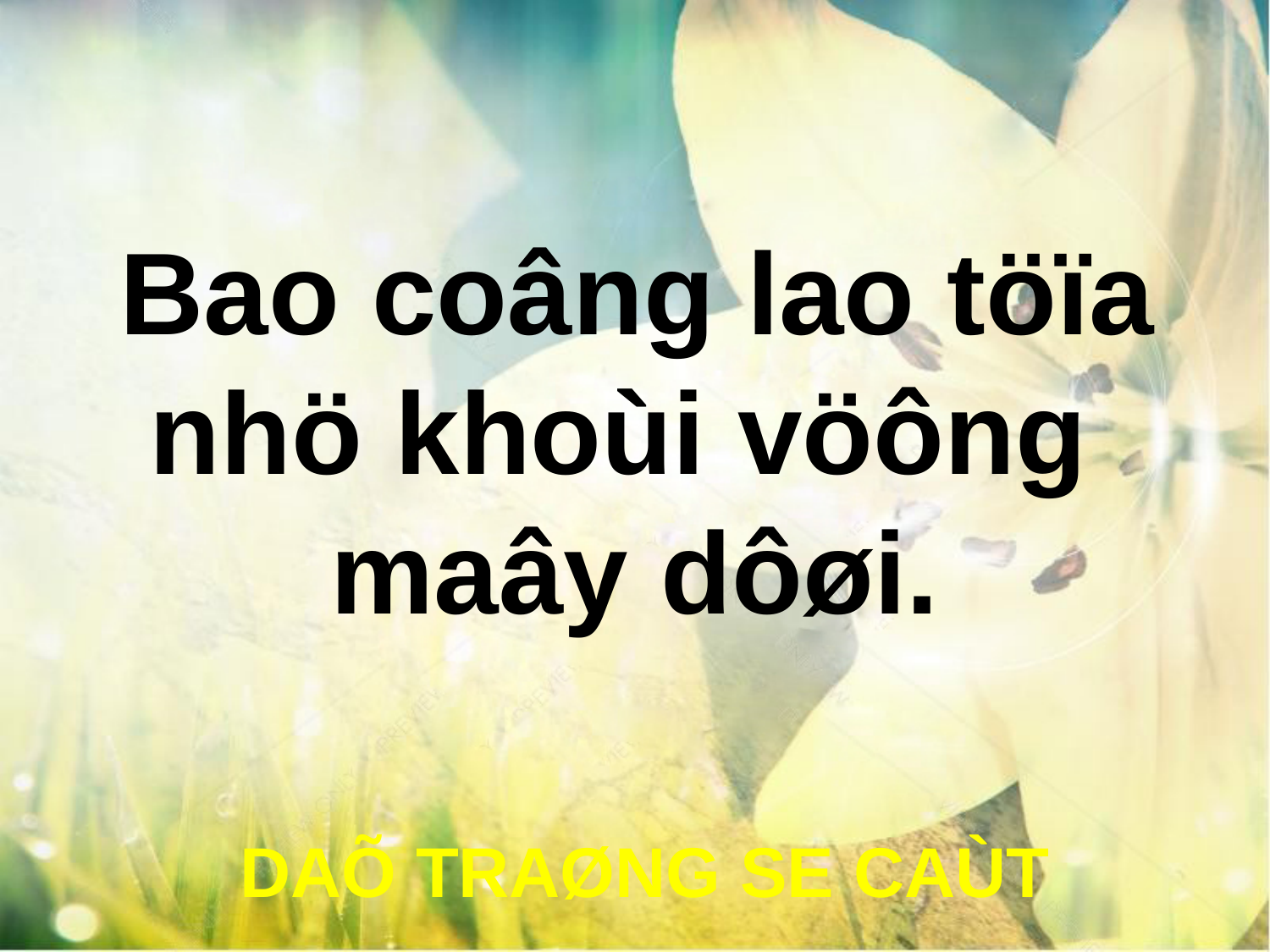

Bao coâng lao töïa
nhö khoùi vöông
maây dôøi.
 DAÕ TRAØNG SE CAÙT